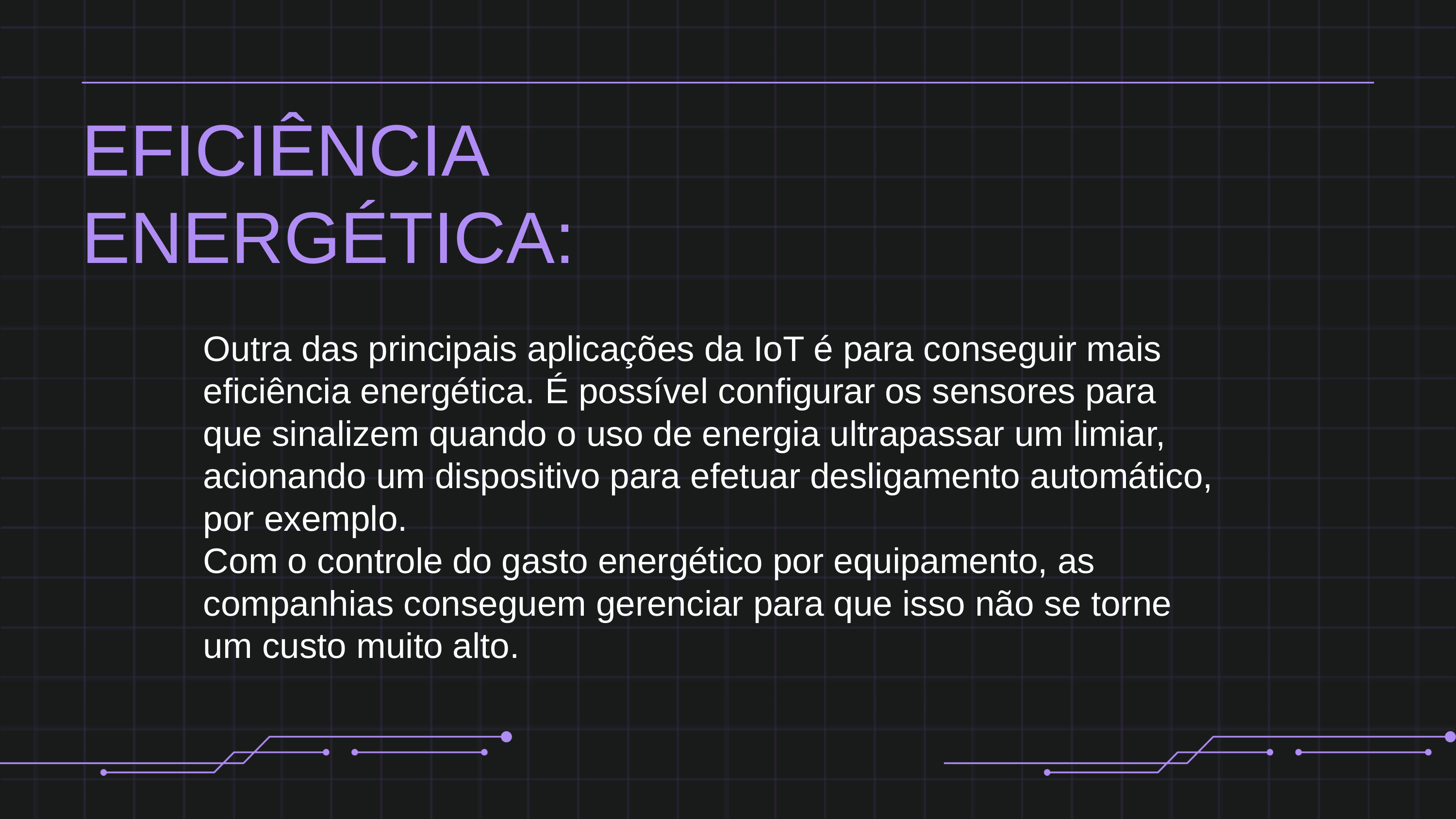

EFICIÊNCIA ENERGÉTICA:

Outra das principais aplicações da IoT é para conseguir mais eficiência energética. É possível configurar os sensores para que sinalizem quando o uso de energia ultrapassar um limiar, acionando um dispositivo para efetuar desligamento automático, por exemplo.
Com o controle do gasto energético por equipamento, as companhias conseguem gerenciar para que isso não se torne um custo muito alto.